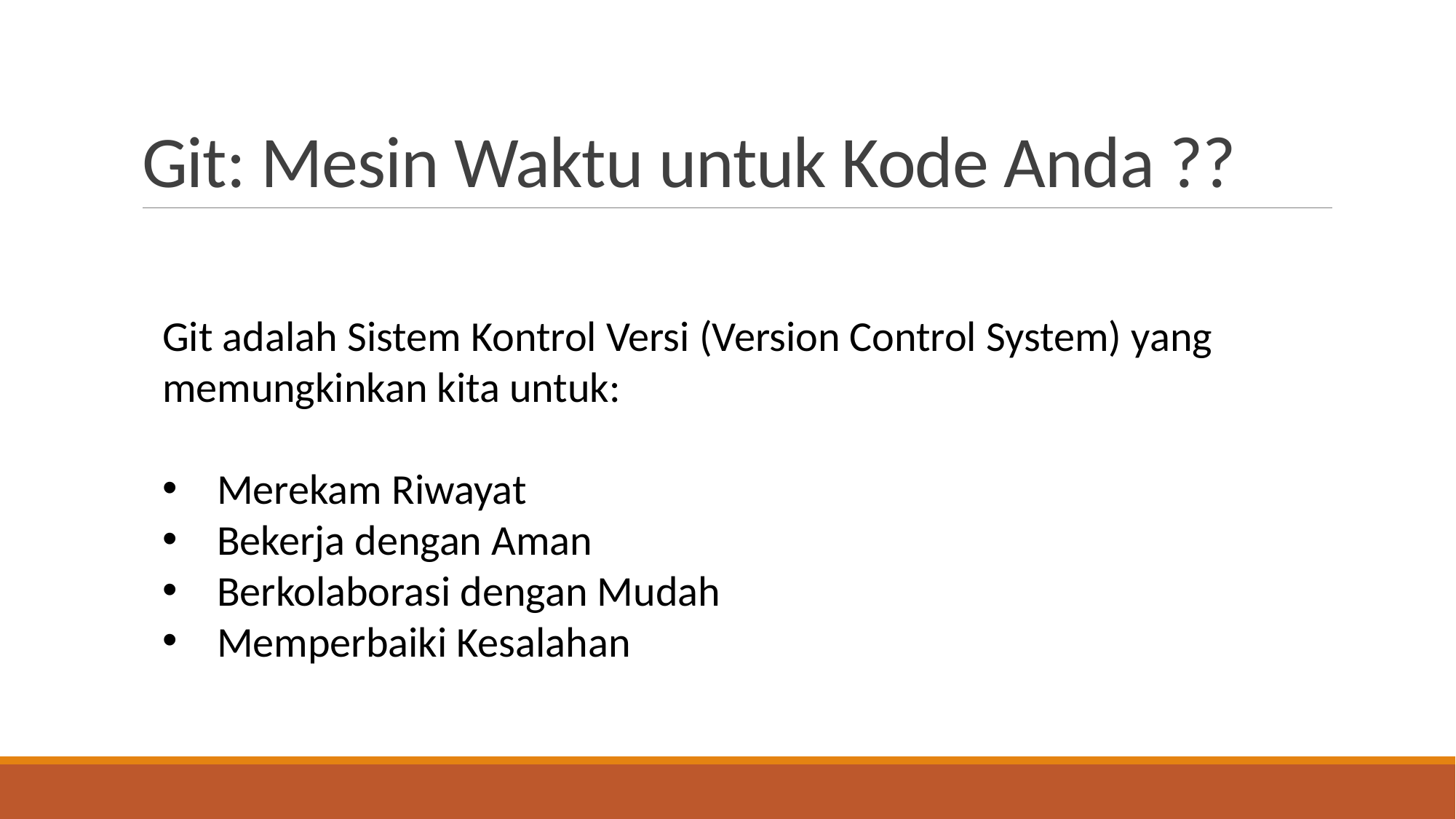

# Git: Mesin Waktu untuk Kode Anda ??
Git adalah Sistem Kontrol Versi (Version Control System) yang memungkinkan kita untuk:

Merekam Riwayat
Bekerja dengan Aman
Berkolaborasi dengan Mudah
Memperbaiki Kesalahan